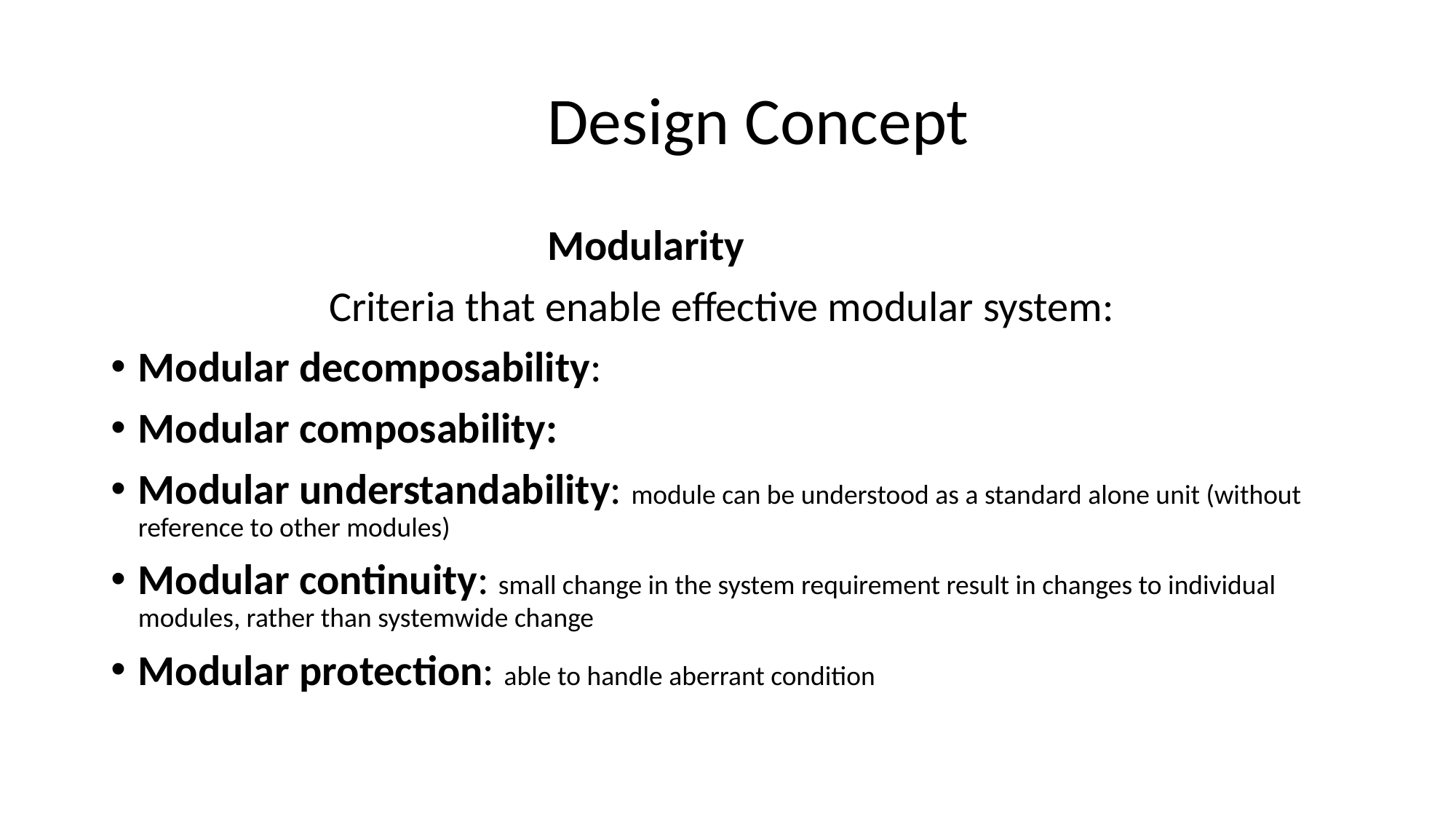

# Design Concept
				Modularity
		Criteria that enable effective modular system:
Modular decomposability:
Modular composability:
Modular understandability: module can be understood as a standard alone unit (without reference to other modules)
Modular continuity: small change in the system requirement result in changes to individual modules, rather than systemwide change
Modular protection: able to handle aberrant condition